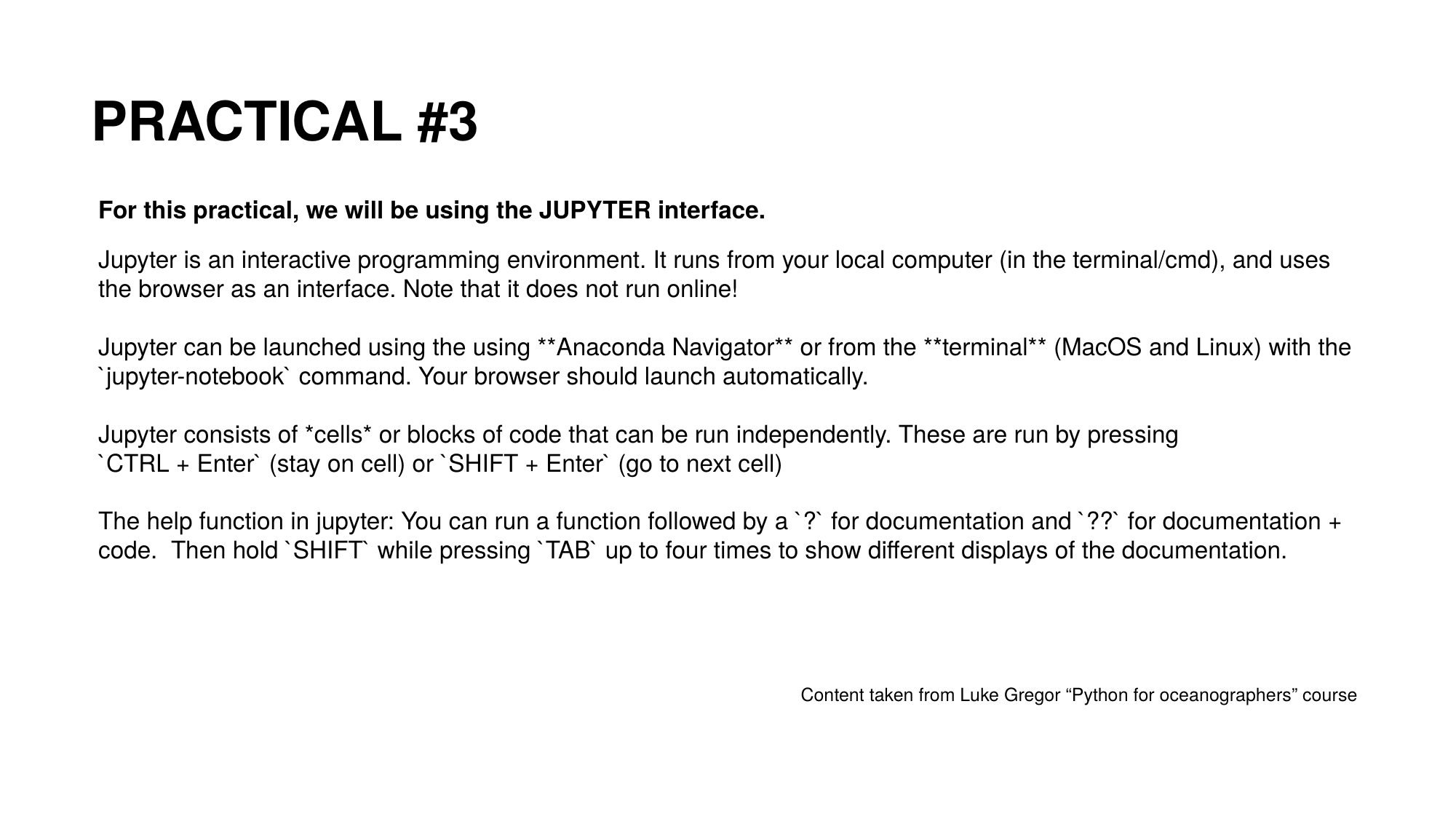

PRACTICAL #3
For this practical, we will be using the JUPYTER interface.
Jupyter is an interactive programming environment. It runs from your local computer (in the terminal/cmd), and uses the browser as an interface. Note that it does not run online!

Jupyter can be launched using the using **Anaconda Navigator** or from the **terminal** (MacOS and Linux) with the `jupyter-notebook` command. Your browser should launch automatically.

Jupyter consists of *cells* or blocks of code that can be run independently. These are run by pressing
`CTRL + Enter` (stay on cell) or `SHIFT + Enter` (go to next cell)

The help function in jupyter: You can run a function followed by a `?` for documentation and `??` for documentation + code.  Then hold `SHIFT` while pressing `TAB` up to four times to show different displays of the documentation.
Content taken from Luke Gregor “Python for oceanographers” course